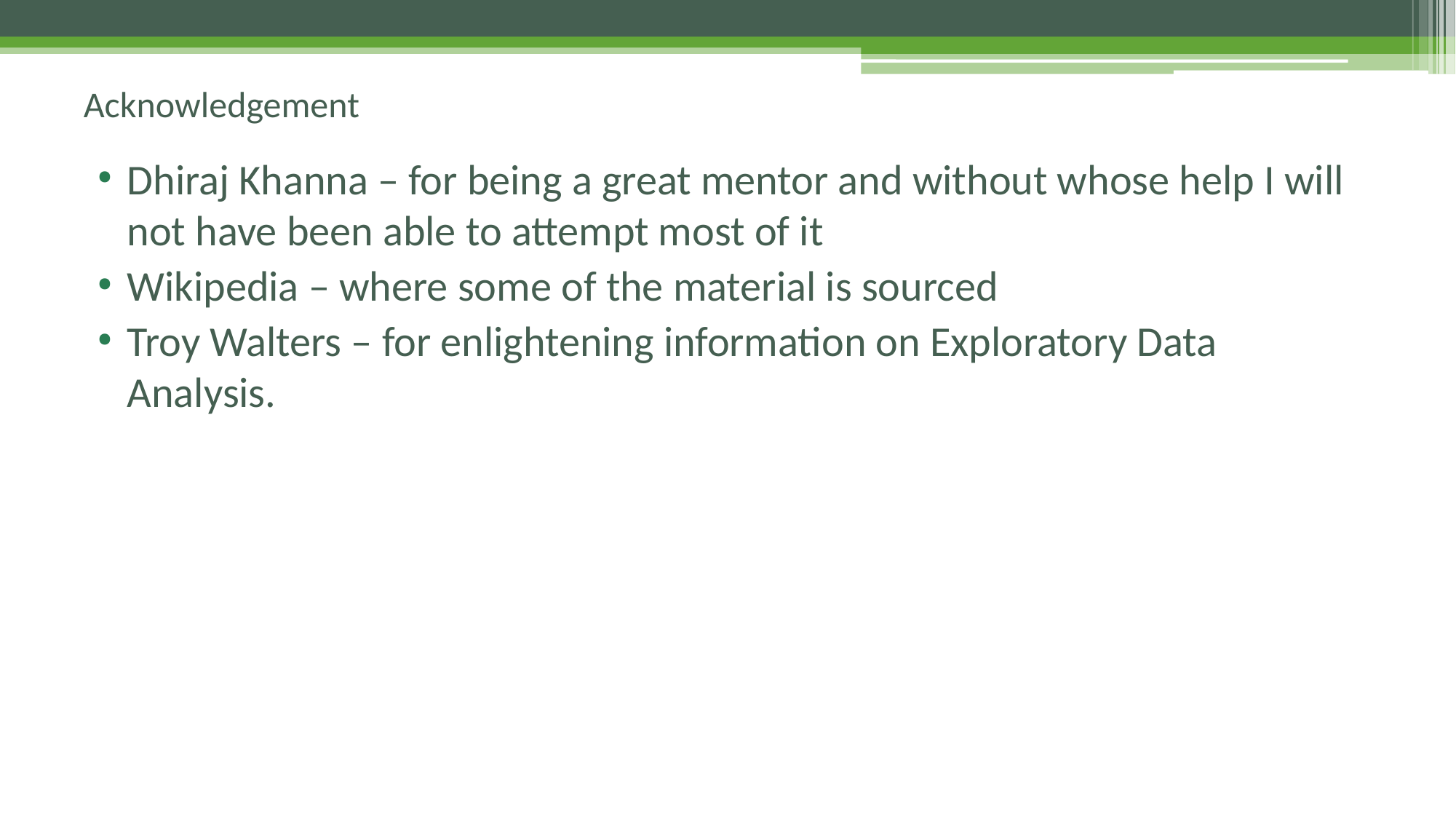

# Acknowledgement
Dhiraj Khanna – for being a great mentor and without whose help I will not have been able to attempt most of it
Wikipedia – where some of the material is sourced
Troy Walters – for enlightening information on Exploratory Data Analysis.